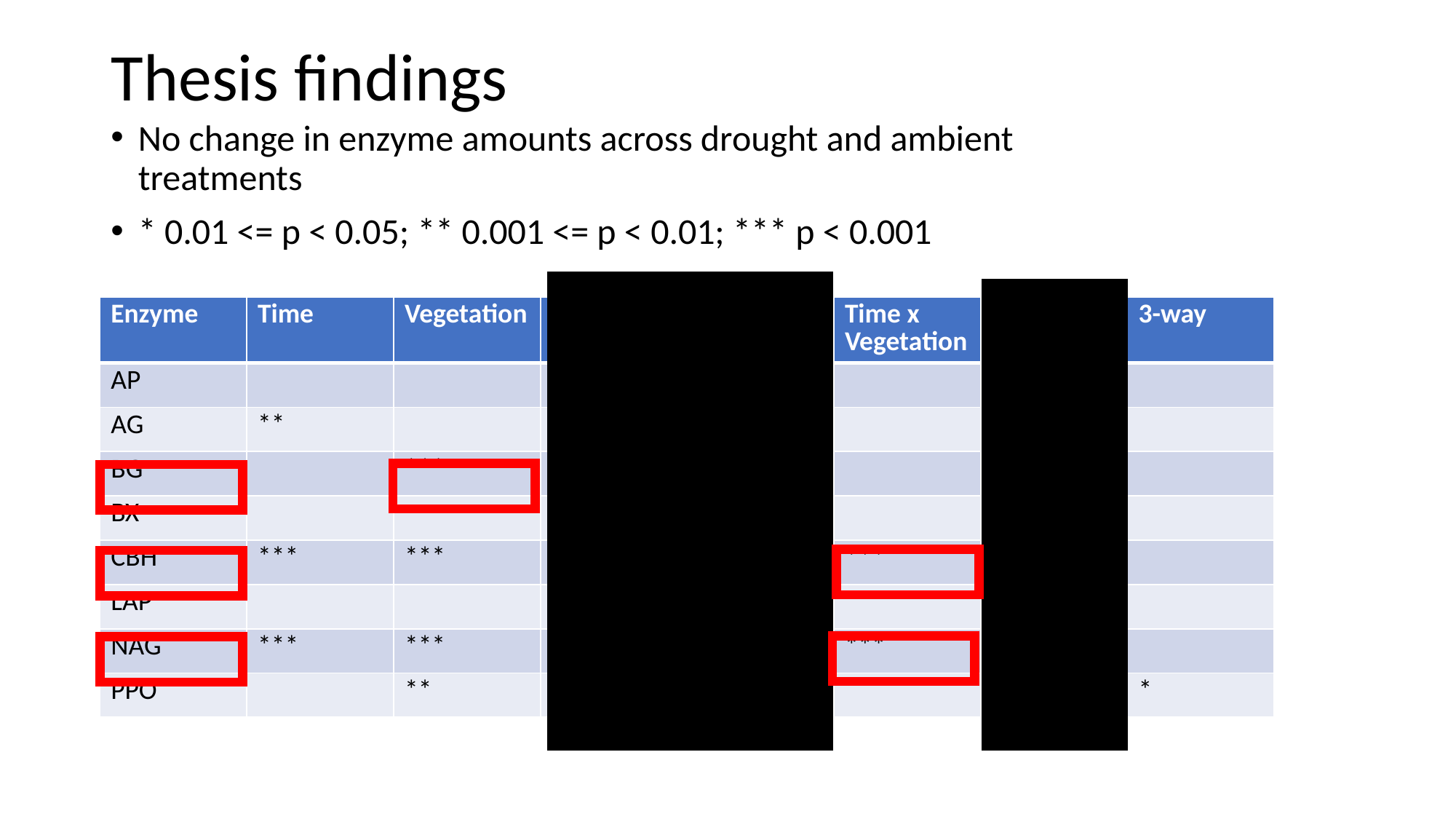

# Thesis findings
No change in enzyme amounts across drought and ambient treatments
* 0.01 <= p < 0.05; ** 0.001 <= p < 0.01; *** p < 0.001

| Enzyme | Time | Vegetation | Ppt | Time x Ppt | Time x Vegetation | Vegetation x Ppt | 3-way |
| --- | --- | --- | --- | --- | --- | --- | --- |
| AP |  |  |  |  |  |  |  |
| AG | \*\* |  |  |  |  |  |  |
| BG |  | \*\*\* |  |  |  |  |  |
| BX |  |  |  |  |  |  |  |
| CBH | \*\*\* | \*\*\* |  |  | \*\*\* |  |  |
| LAP |  |  |  |  |  |  |  |
| NAG | \*\*\* | \*\*\* |  |  | \*\*\* |  |  |
| PPO |  | \*\* |  |  |  |  | \* |